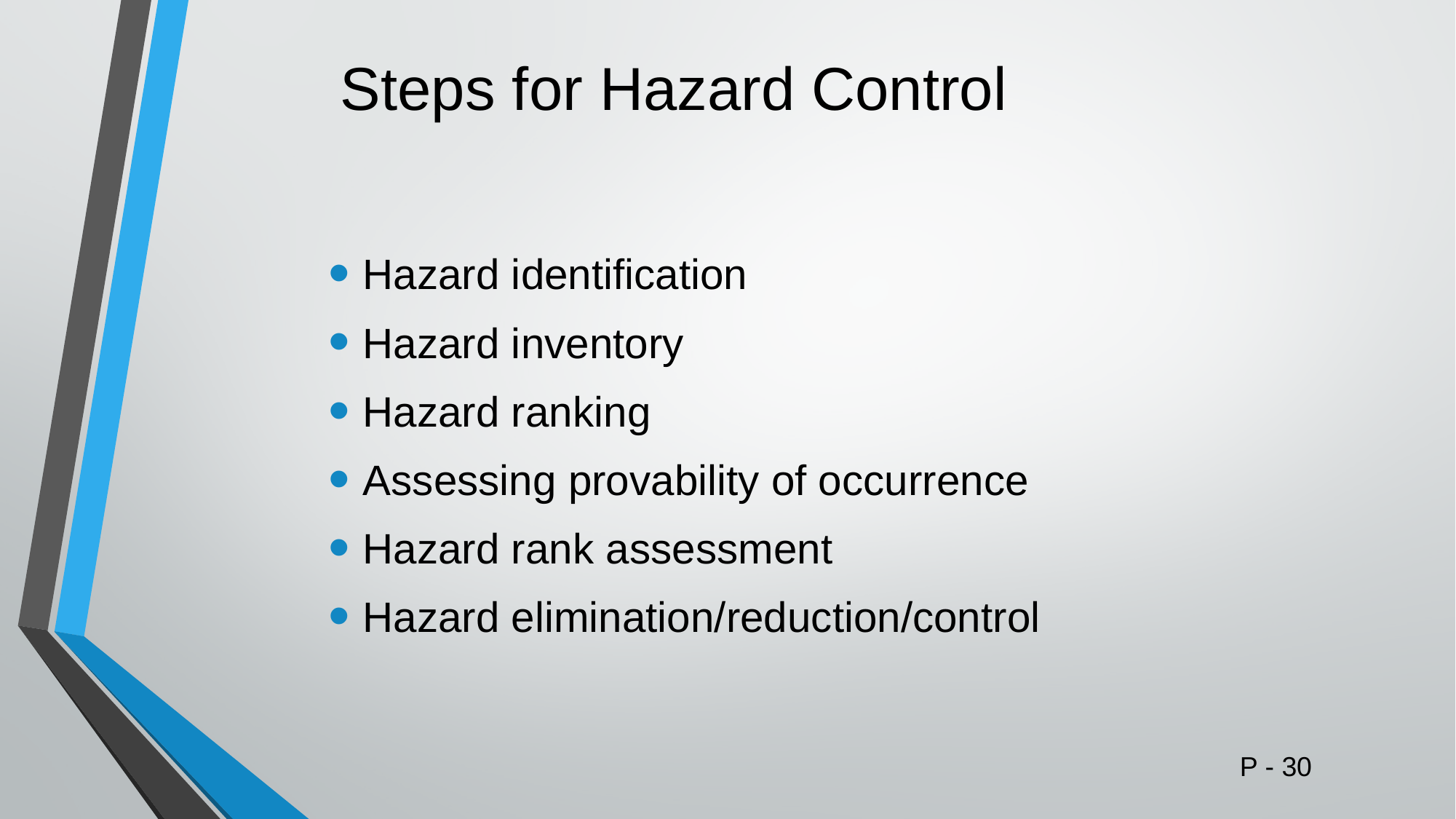

# Steps for Hazard Control
Hazard identification
Hazard inventory
Hazard ranking
Assessing provability of occurrence
Hazard rank assessment
Hazard elimination/reduction/control

P - 30